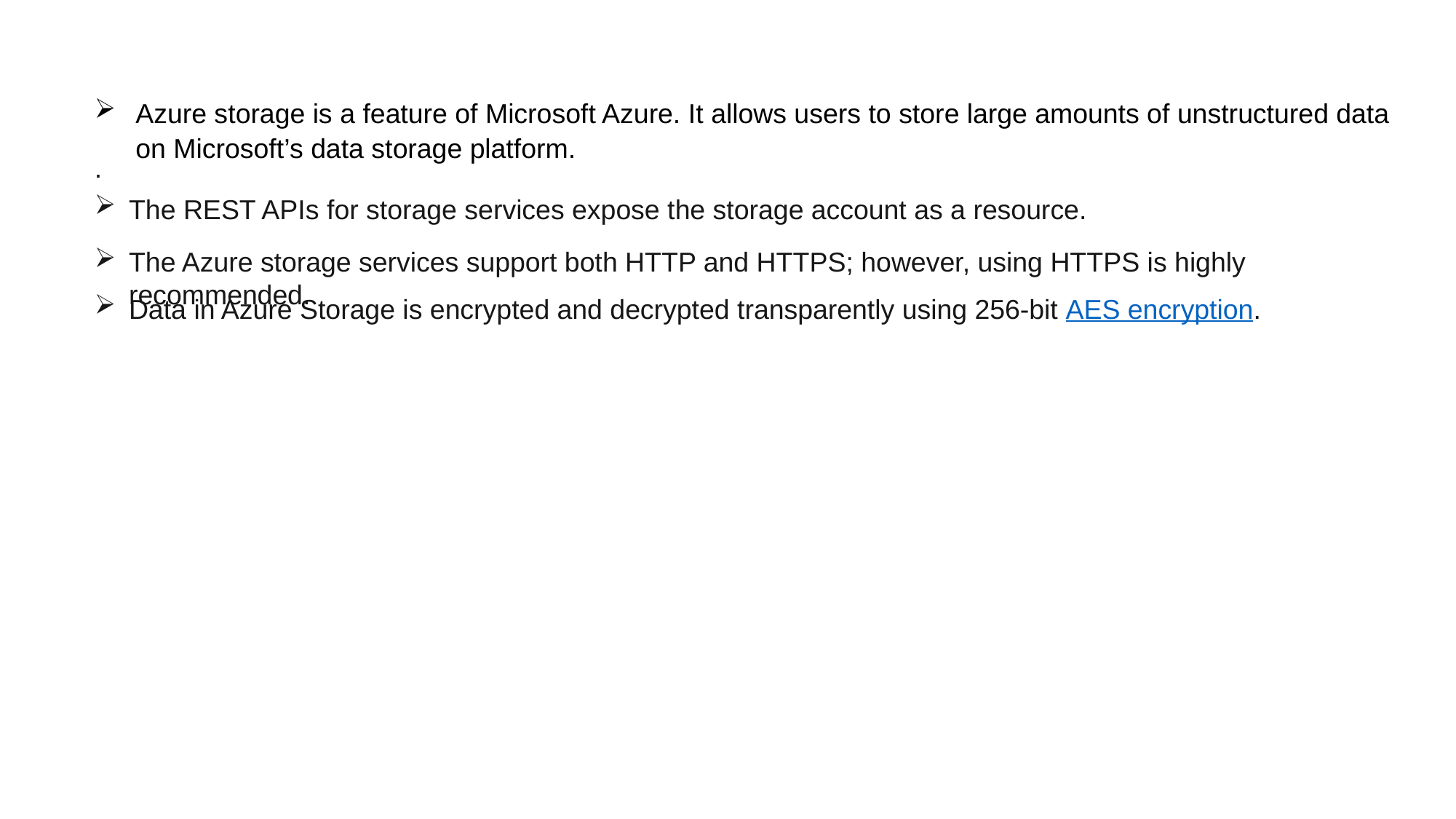

Azure storage is a feature of Microsoft Azure. It allows users to store large amounts of unstructured data on Microsoft’s data storage platform.
.

The REST APIs for storage services expose the storage account as a resource.
The Azure storage services support both HTTP and HTTPS; however, using HTTPS is highly recommended.

Data in Azure Storage is encrypted and decrypted transparently using 256-bit AES encryption.